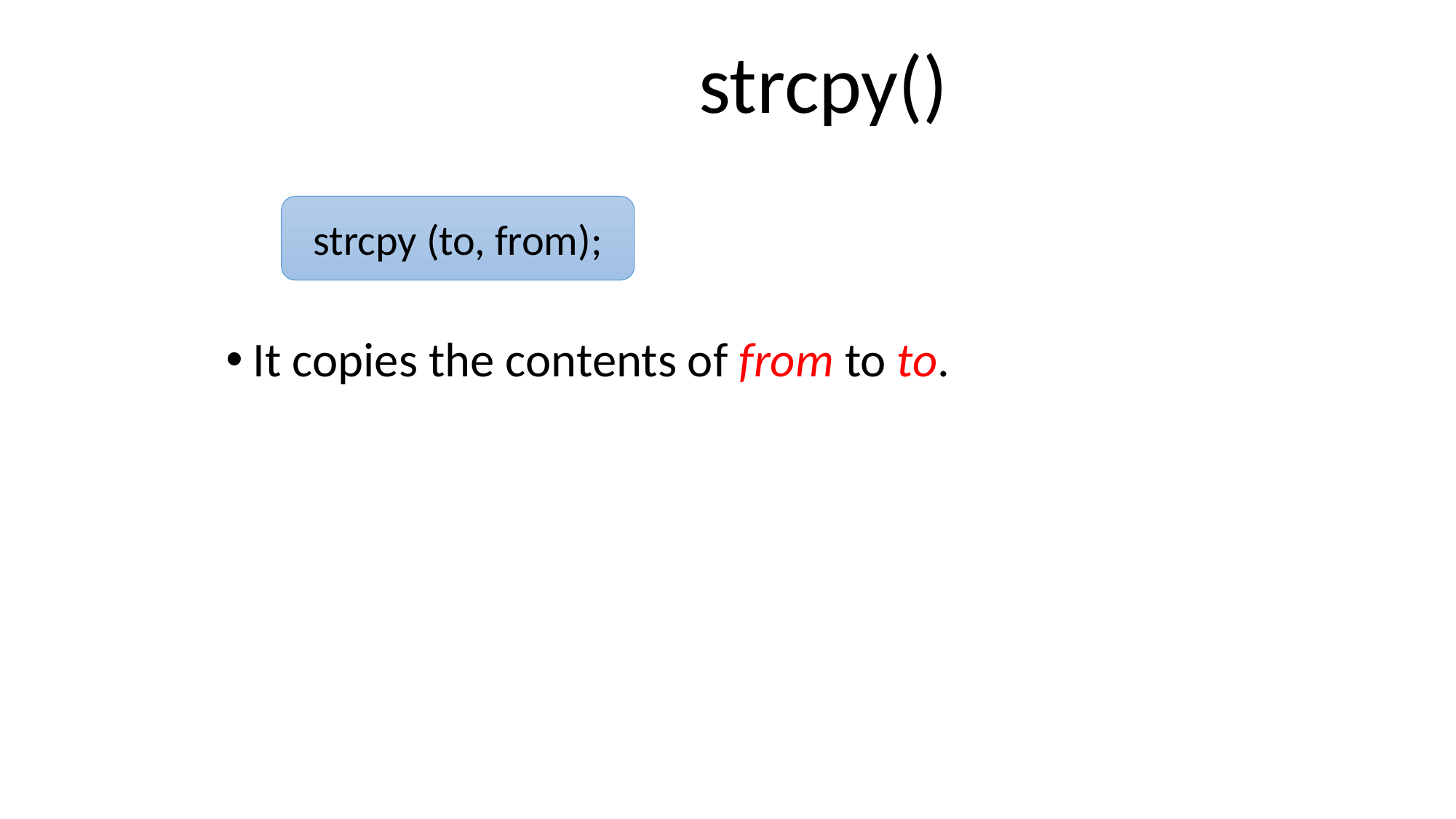

# strcpy()

It copies the contents of from to to.

strcpy (to, from);